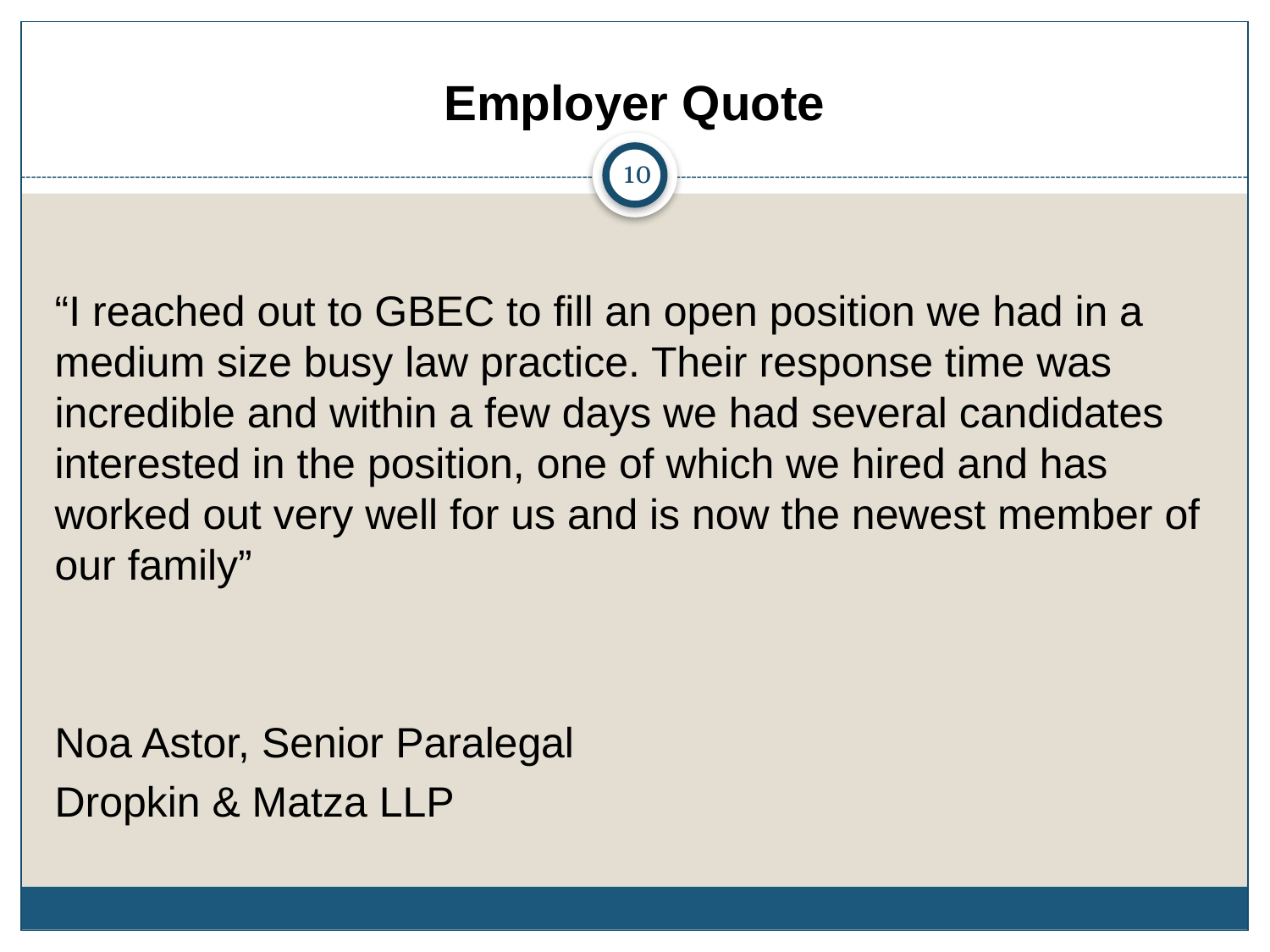

# Employer Quote
10

“I reached out to GBEC to fill an open position we had in a medium size busy law practice. Their response time was incredible and within a few days we had several candidates interested in the position, one of which we hired and has worked out very well for us and is now the newest member of our family”

Noa Astor, Senior Paralegal
Dropkin & Matza LLP